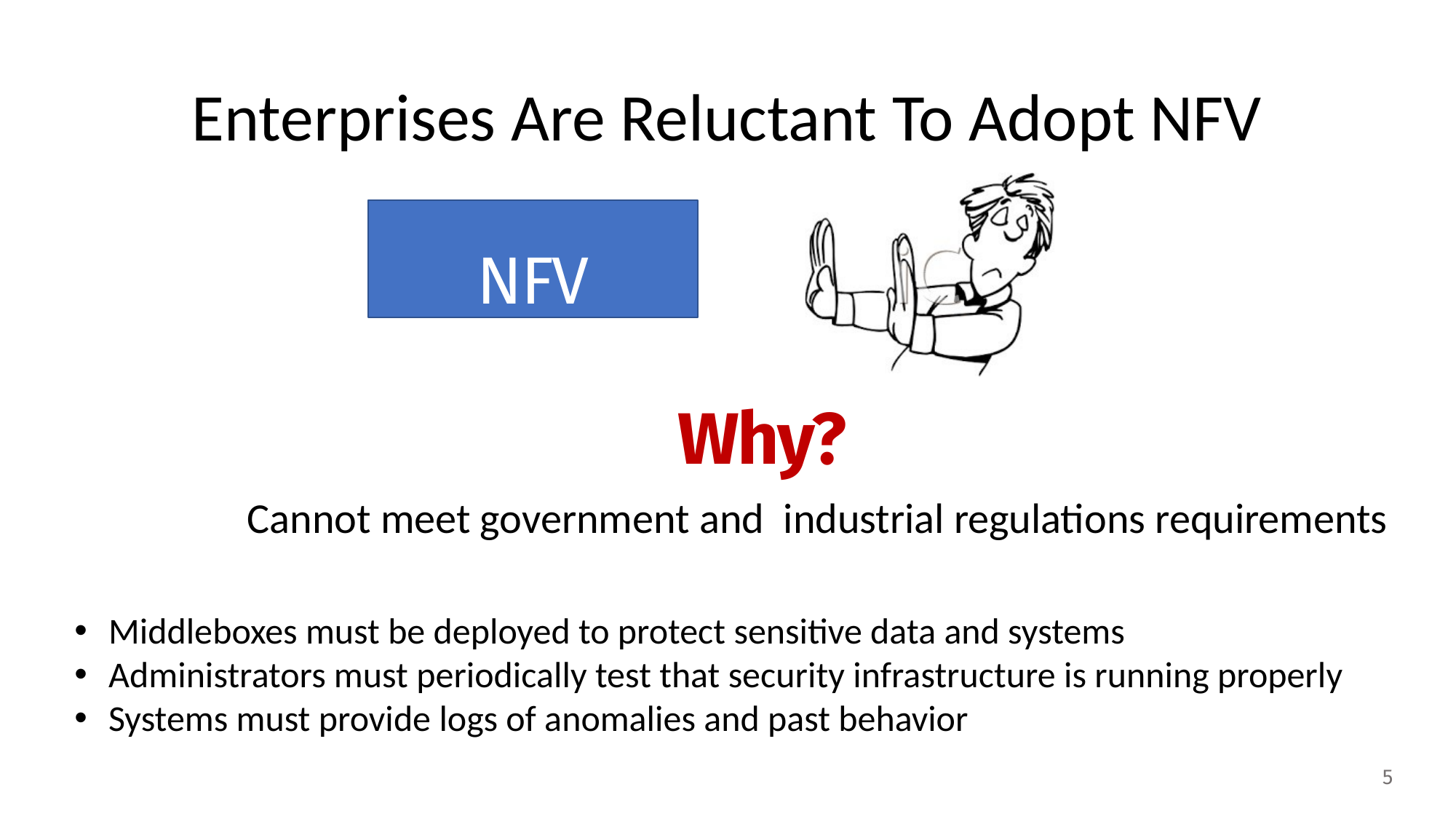

# Enterprises Are Reluctant To Adopt NFV

NFV
Why?
Cannot meet government and  industrial regulations requirements
Middleboxes must be deployed to protect sensitive data and systems
Administrators must periodically test that security infrastructure is running properly
Systems must provide logs of anomalies and past behavior

5